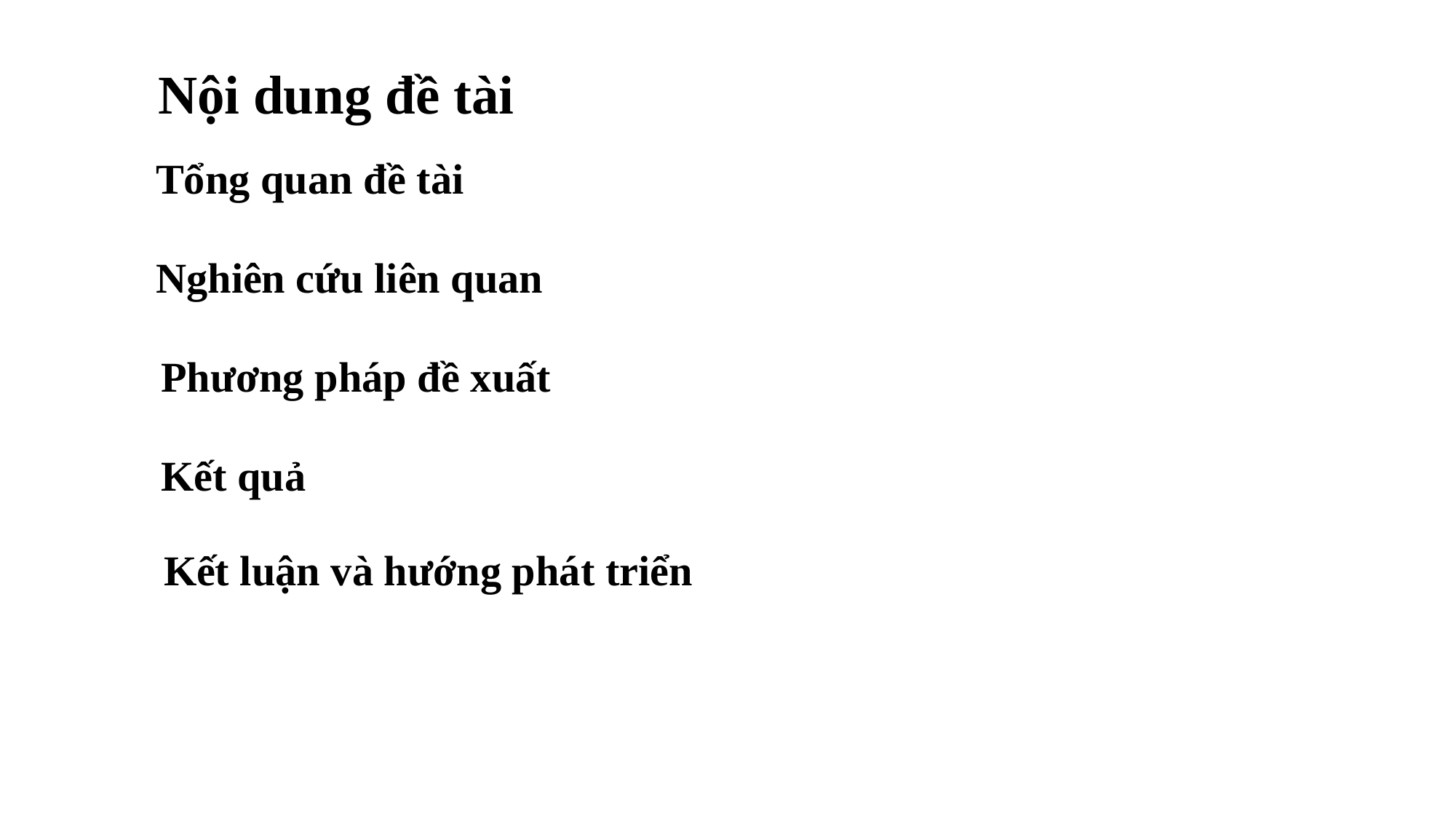

Nội dung đề tài
Tổng quan đề tài
Nghiên cứu liên quan
Phương pháp đề xuất
Kết quả
Kết luận và hướng phát triển